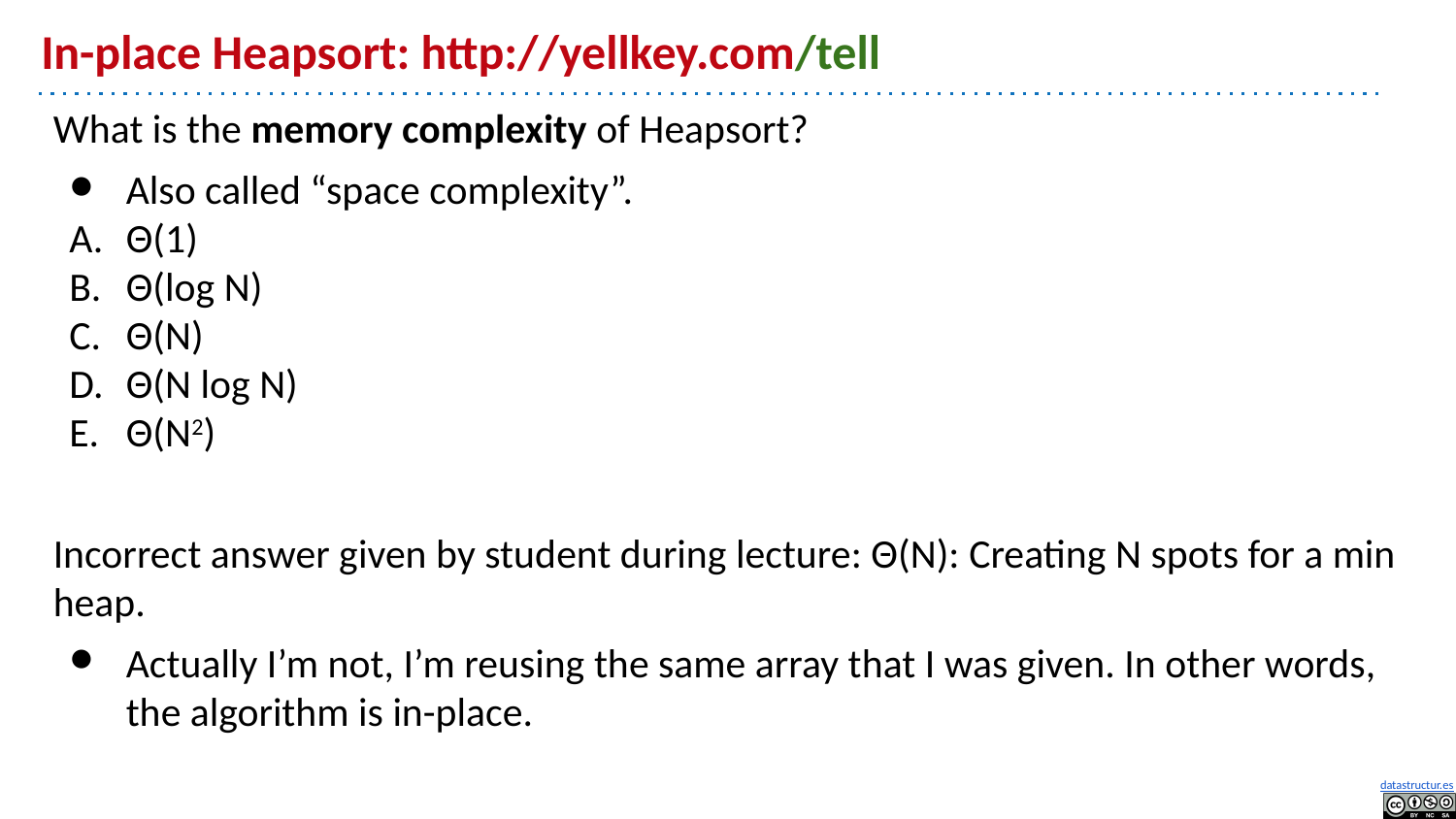

# In-place Heapsort: http://yellkey.com/tell
What is the memory complexity of Heapsort?
Also called “space complexity”.
Θ(1)
Θ(log N)
Θ(N)
Θ(N log N)
Θ(N2)

Incorrect answer given by student during lecture: Θ(N): Creating N spots for a min heap.
Actually I’m not, I’m reusing the same array that I was given. In other words, the algorithm is in-place.